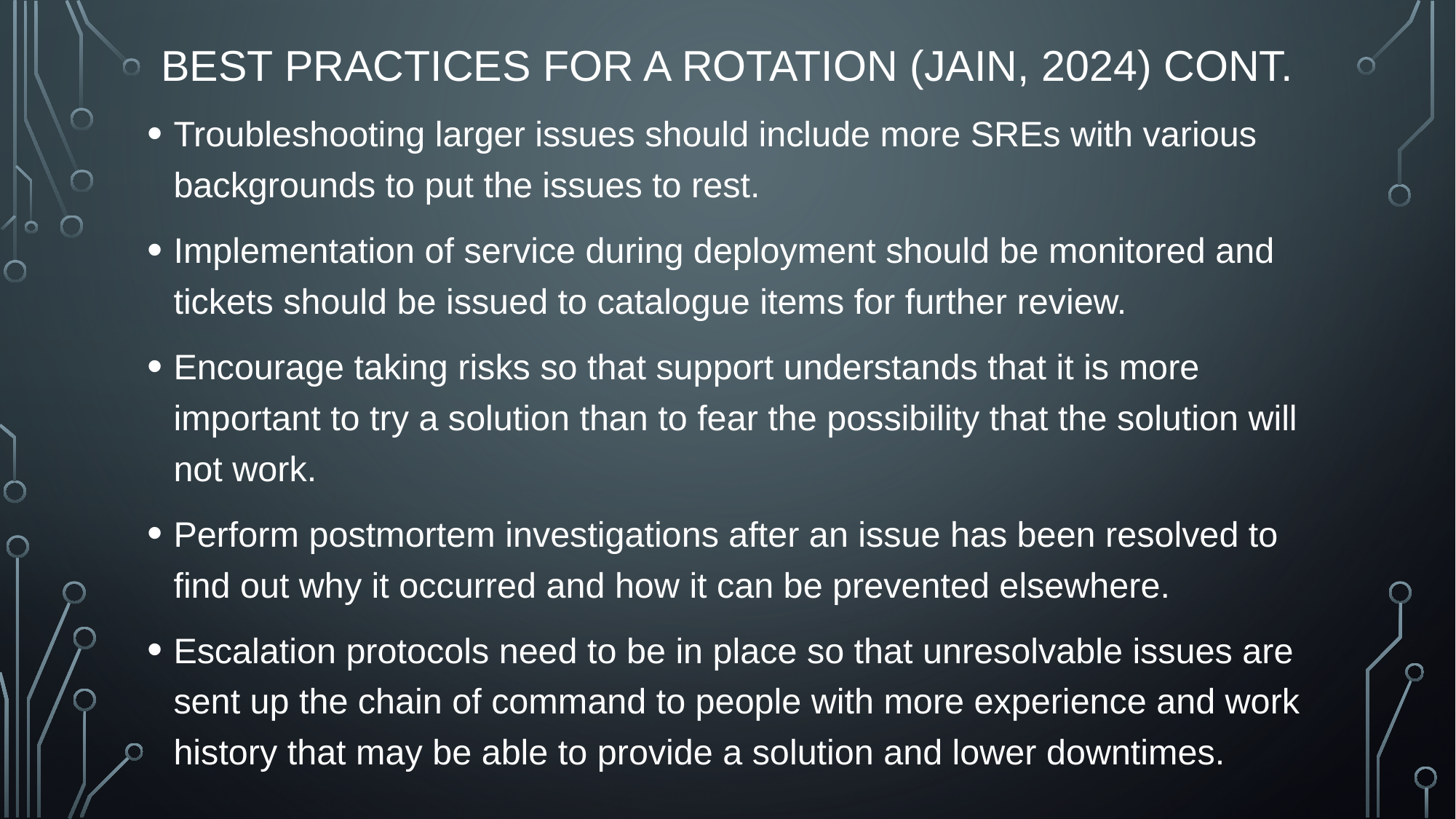

# Best Practices for a rotation (jain, 2024) cont.
Troubleshooting larger issues should include more SREs with various backgrounds to put the issues to rest.
Implementation of service during deployment should be monitored and tickets should be issued to catalogue items for further review.
Encourage taking risks so that support understands that it is more important to try a solution than to fear the possibility that the solution will not work.
Perform postmortem investigations after an issue has been resolved to find out why it occurred and how it can be prevented elsewhere.
Escalation protocols need to be in place so that unresolvable issues are sent up the chain of command to people with more experience and work history that may be able to provide a solution and lower downtimes.